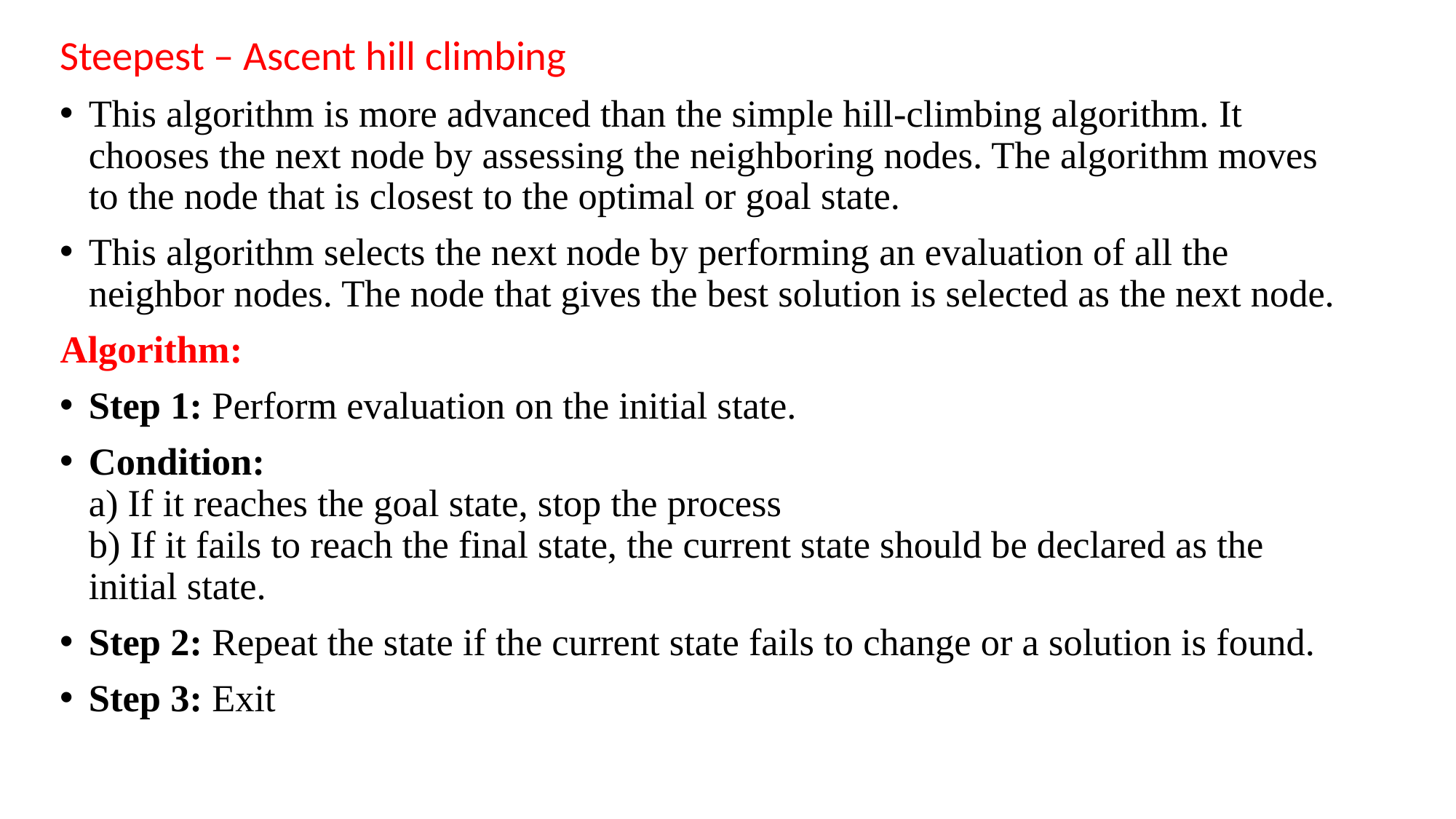

Steepest – Ascent hill climbing
This algorithm is more advanced than the simple hill-climbing algorithm. It chooses the next node by assessing the neighboring nodes. The algorithm moves to the node that is closest to the optimal or goal state.
This algorithm selects the next node by performing an evaluation of all the neighbor nodes. The node that gives the best solution is selected as the next node.
Algorithm:
Step 1: Perform evaluation on the initial state.
Condition:
a) If it reaches the goal state, stop the process
b) If it fails to reach the final state, the current state should be declared as the initial state.
Step 2: Repeat the state if the current state fails to change or a solution is found.
Step 3: Exit